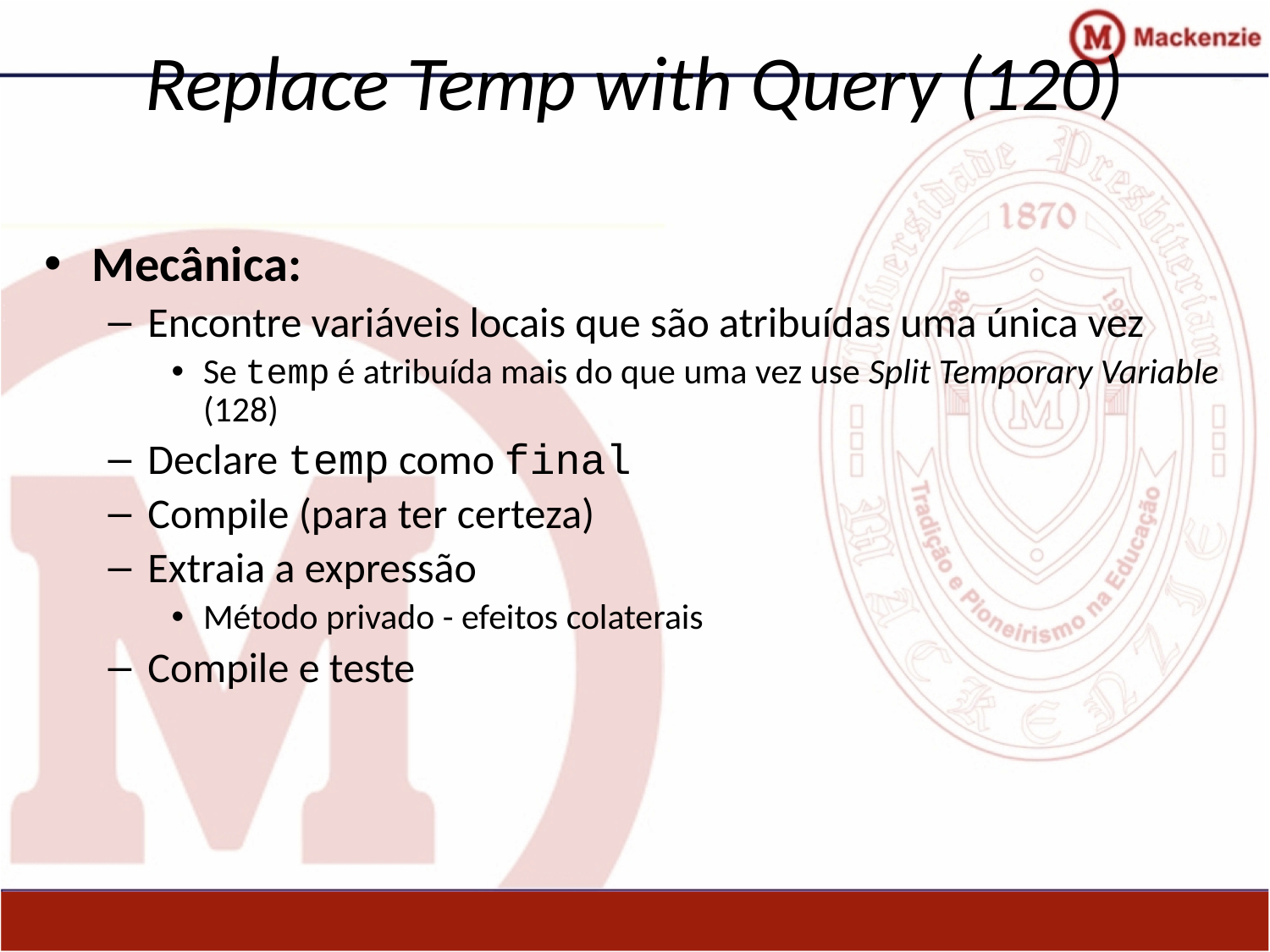

# Replace Temp with Query (120)
Mecânica:
Encontre variáveis locais que são atribuídas uma única vez
Se temp é atribuída mais do que uma vez use Split Temporary Variable (128)
Declare temp como final
Compile (para ter certeza)
Extraia a expressão
Método privado - efeitos colaterais
Compile e teste